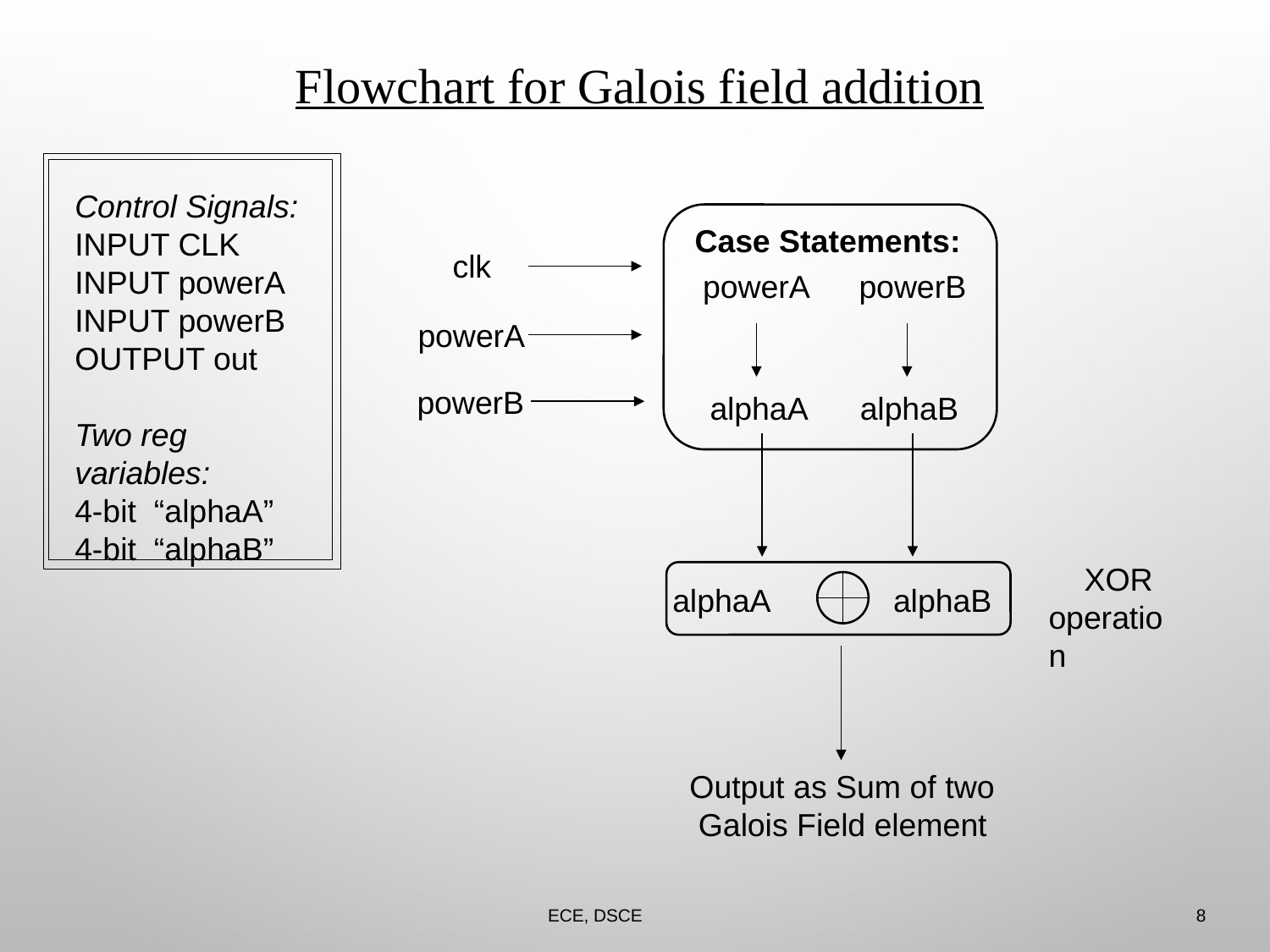

Flowchart for Galois field addition

Control Signals:
INPUT CLK
INPUT powerA
INPUT powerB
OUTPUT out

Two reg variables:
4-bit  “alphaA”
4-bit  “alphaB”

Case Statements:
clk
powerA
powerB
powerA
powerB
alphaA
alphaB
    XOR operation

alphaA              alphaB
Output as Sum of two
 Galois Field element
ECE, DSCE                                                                                                                  8